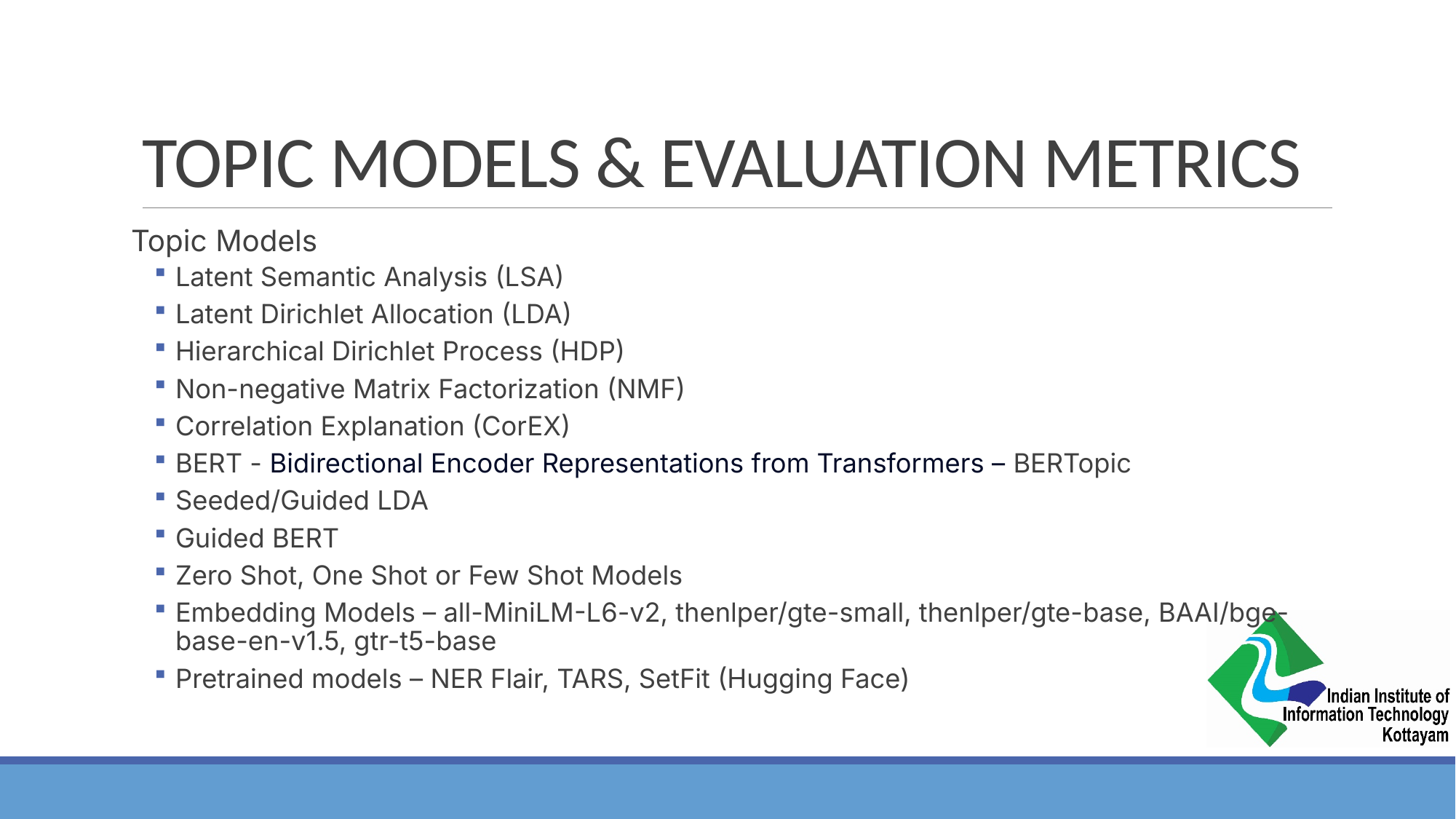

# TOPIC MODELS & EVALUATION METRICS
Topic Models
Latent Semantic Analysis (LSA)
Latent Dirichlet Allocation (LDA)
Hierarchical Dirichlet Process (HDP)
Non-negative Matrix Factorization (NMF)
Correlation Explanation (CorEX)
BERT - Bidirectional Encoder Representations from Transformers – BERTopic
Seeded/Guided LDA
Guided BERT
Zero Shot, One Shot or Few Shot Models
Embedding Models – all-MiniLM-L6-v2, thenlper/gte-small, thenlper/gte-base, BAAI/bge-base-en-v1.5, gtr-t5-base
Pretrained models – NER Flair, TARS, SetFit (Hugging Face)